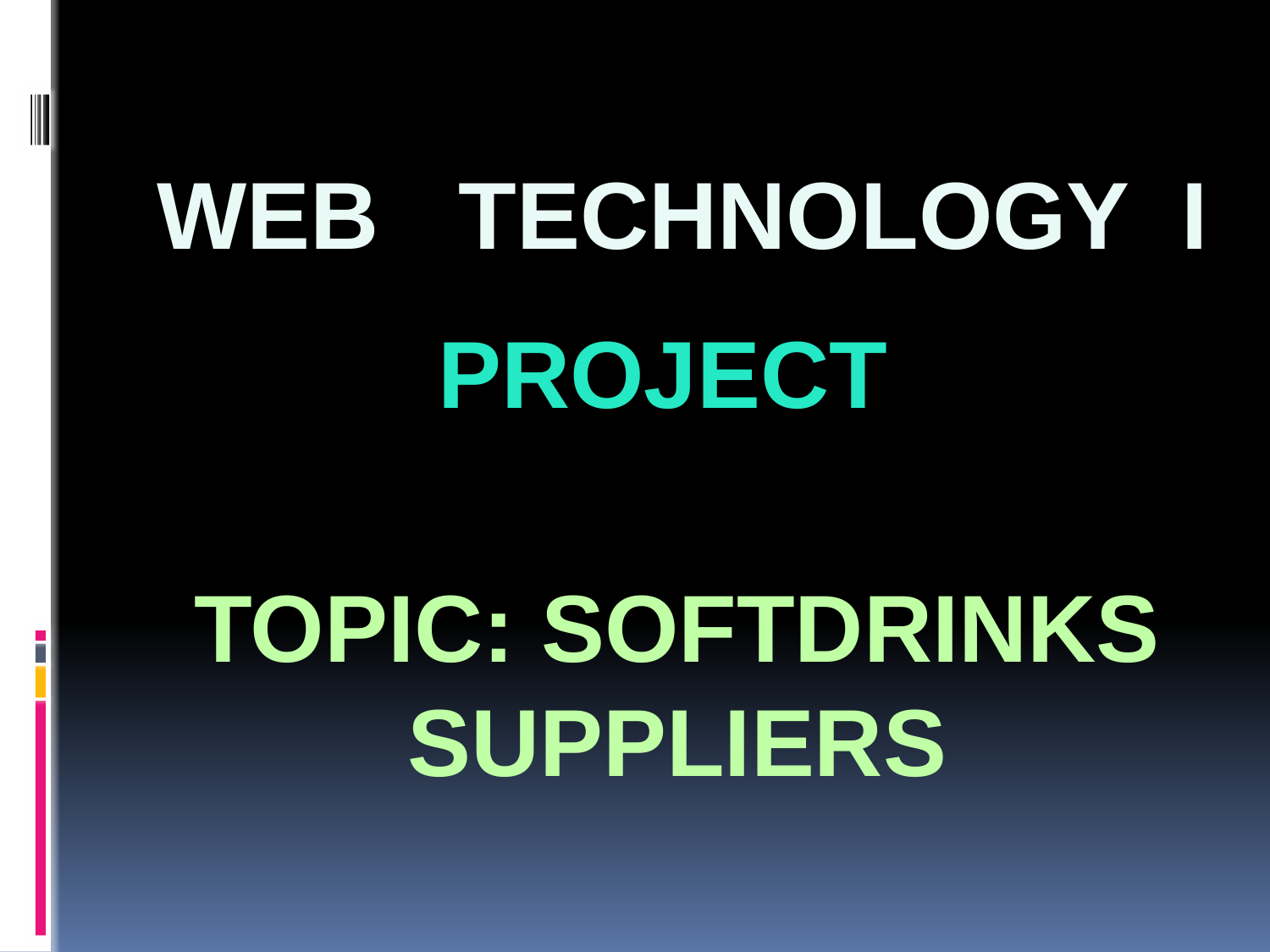

WEB   TECHNOLOGY  I
PROJECT
TOPIC: SOFTDRINKS SUPPLIERS